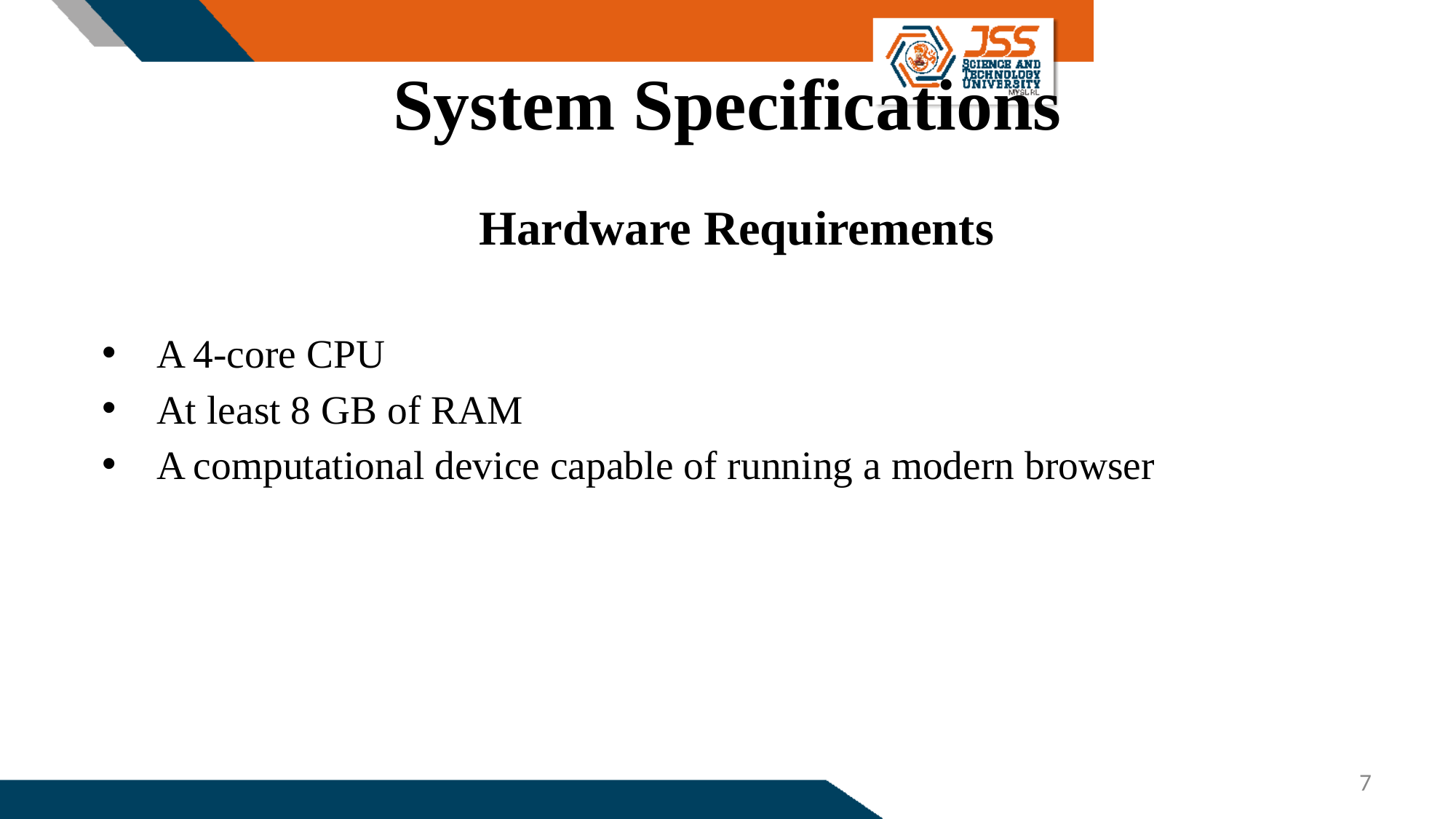

# System Specifications
Hardware Requirements

A 4-core CPU
At least 8 GB of RAM
A computational device capable of running a modern browser

7